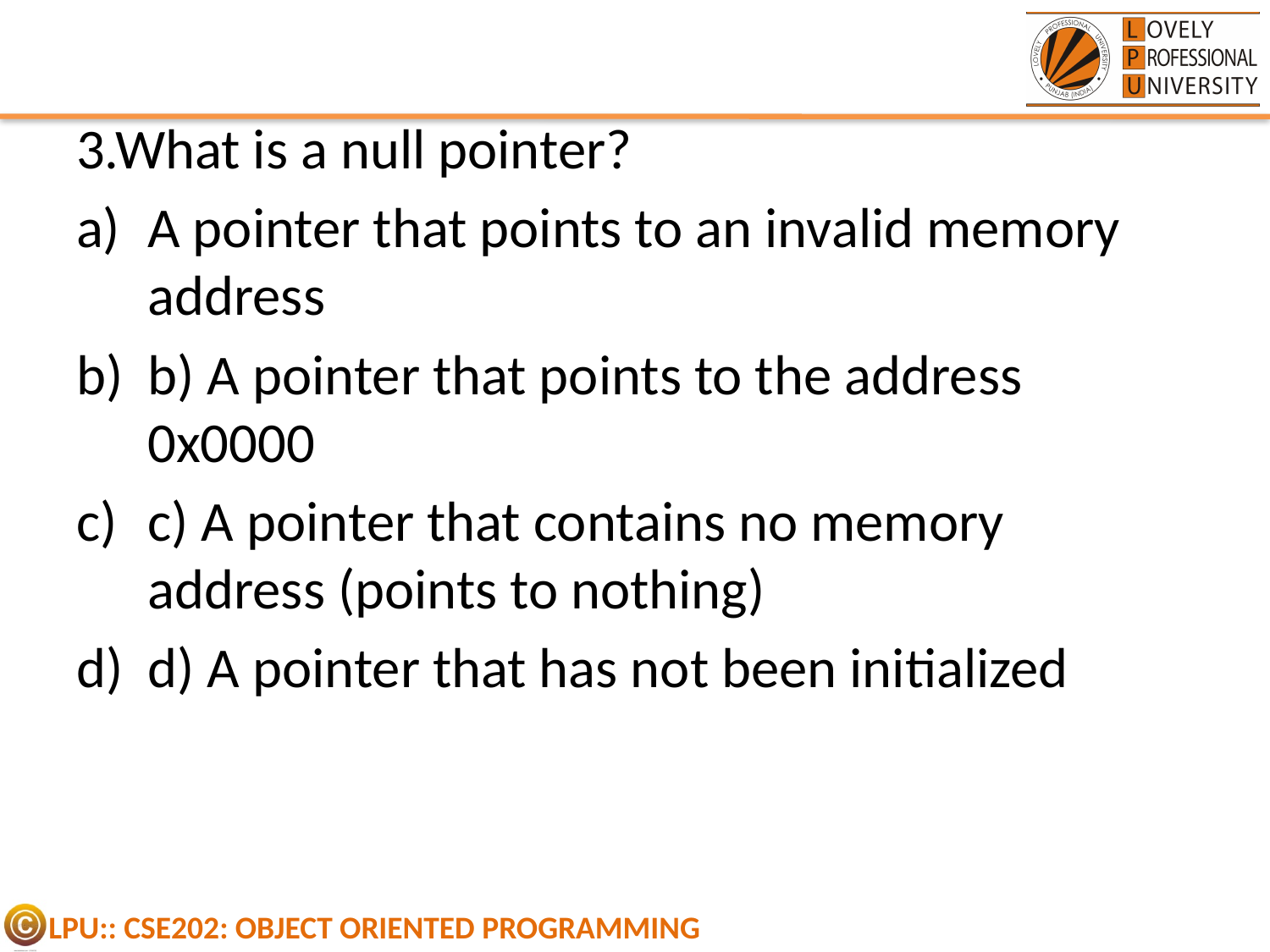

3.What is a null pointer?
A pointer that points to an invalid memory address
b) A pointer that points to the address 0x0000
c) A pointer that contains no memory address (points to nothing)
d) A pointer that has not been initialized